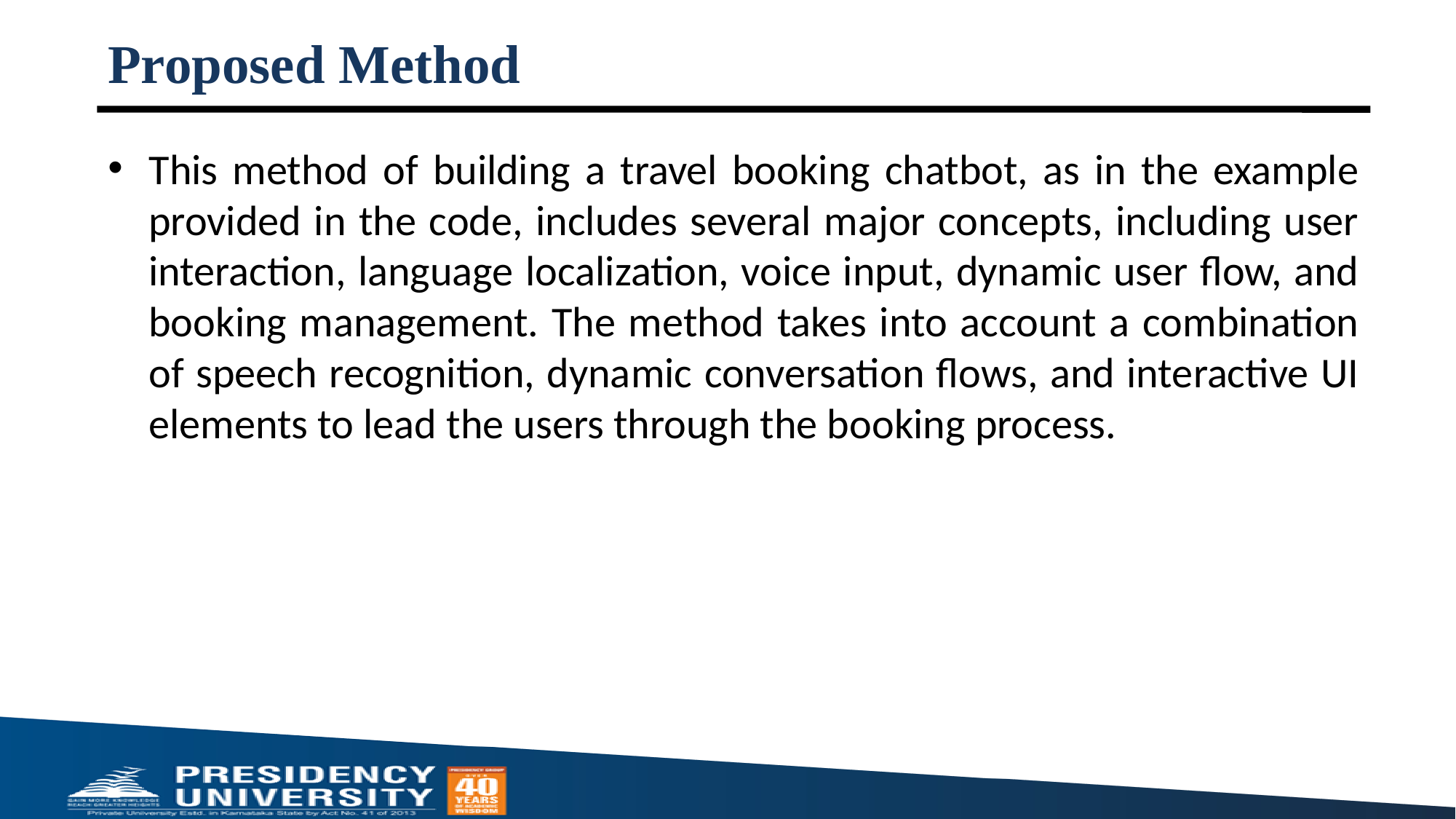

# Proposed Method
This method of building a travel booking chatbot, as in the example provided in the code, includes several major concepts, including user interaction, language localization, voice input, dynamic user flow, and booking management. The method takes into account a combination of speech recognition, dynamic conversation flows, and interactive UI elements to lead the users through the booking process.